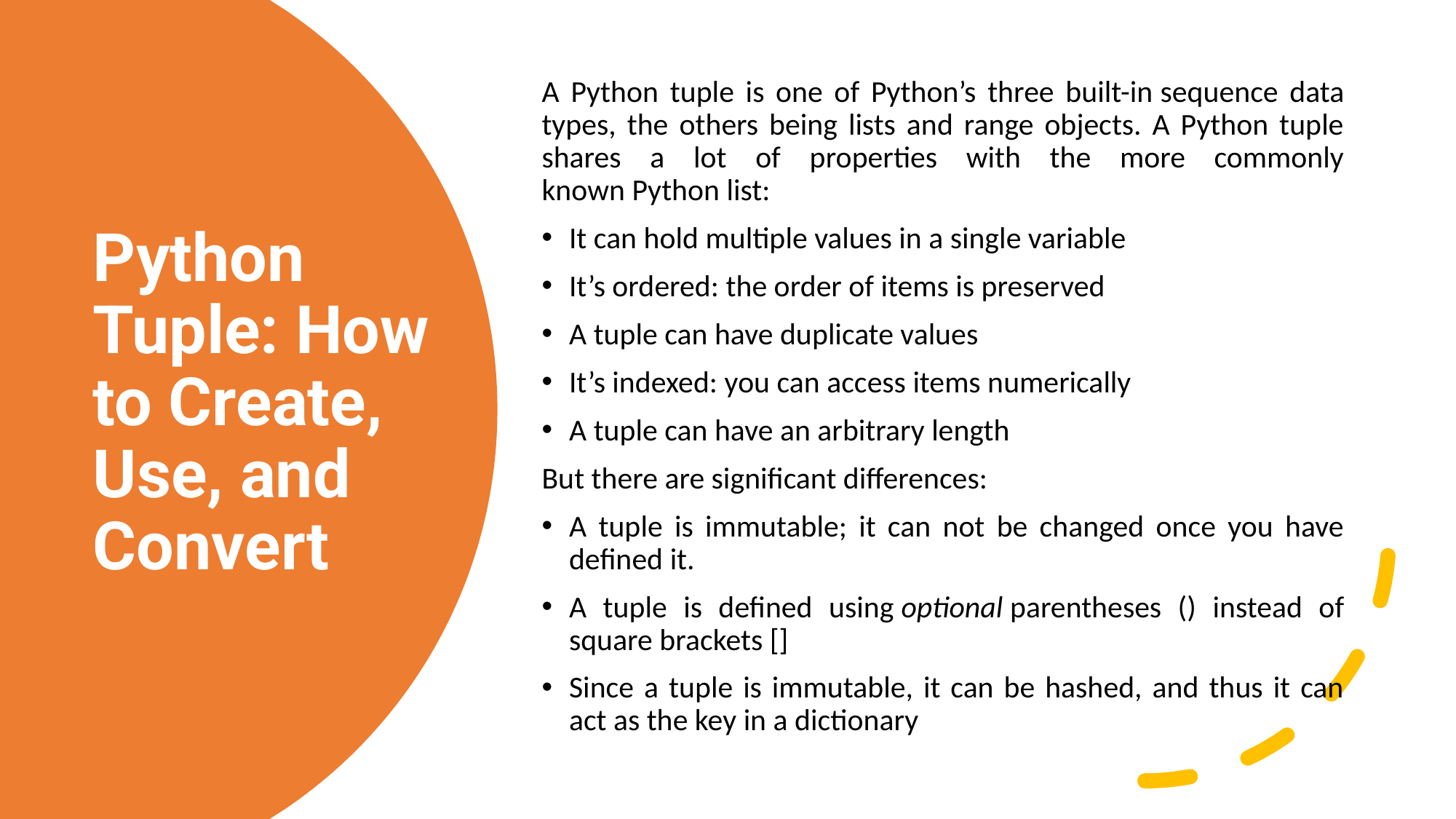

A Python tuple is one of Python’s three built-in sequence data types, the others being lists and range objects. A Python tuple shares a lot of properties with the more commonly known Python list:
It can hold multiple values in a single variable
It’s ordered: the order of items is preserved
A tuple can have duplicate values
It’s indexed: you can access items numerically
A tuple can have an arbitrary length
But there are significant differences:
A tuple is immutable; it can not be changed once you have defined it.
A tuple is defined using optional parentheses () instead of square brackets []
Since a tuple is immutable, it can be hashed, and thus it can act as the key in a dictionary

# Python Tuple: How to Create, Use, and Convert